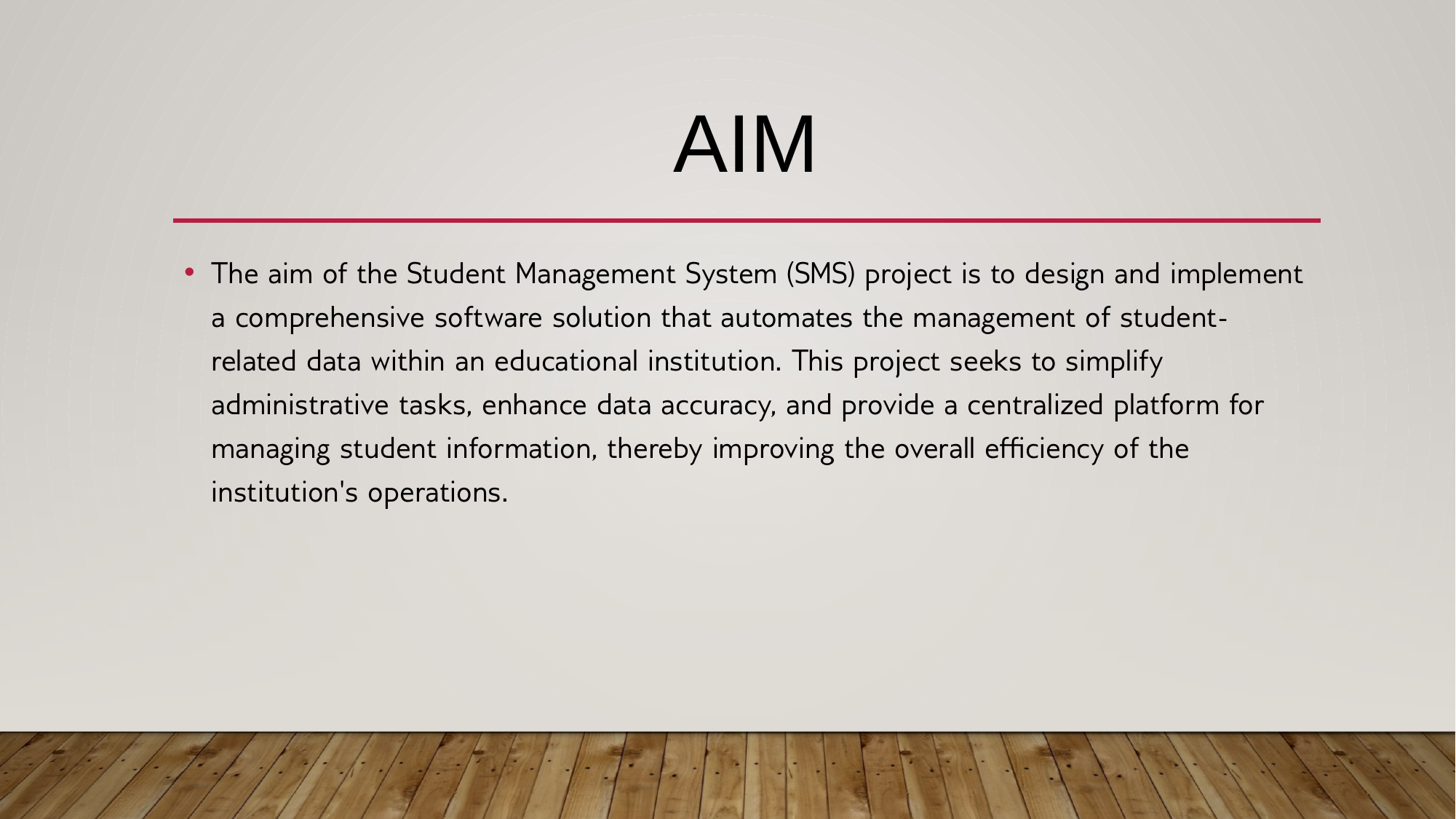

# AIM
The aim of the Student Management System (SMS) project is to design and implement a comprehensive software solution that automates the management of student-related data within an educational institution. This project seeks to simplify administrative tasks, enhance data accuracy, and provide a centralized platform for managing student information, thereby improving the overall efficiency of the institution's operations.